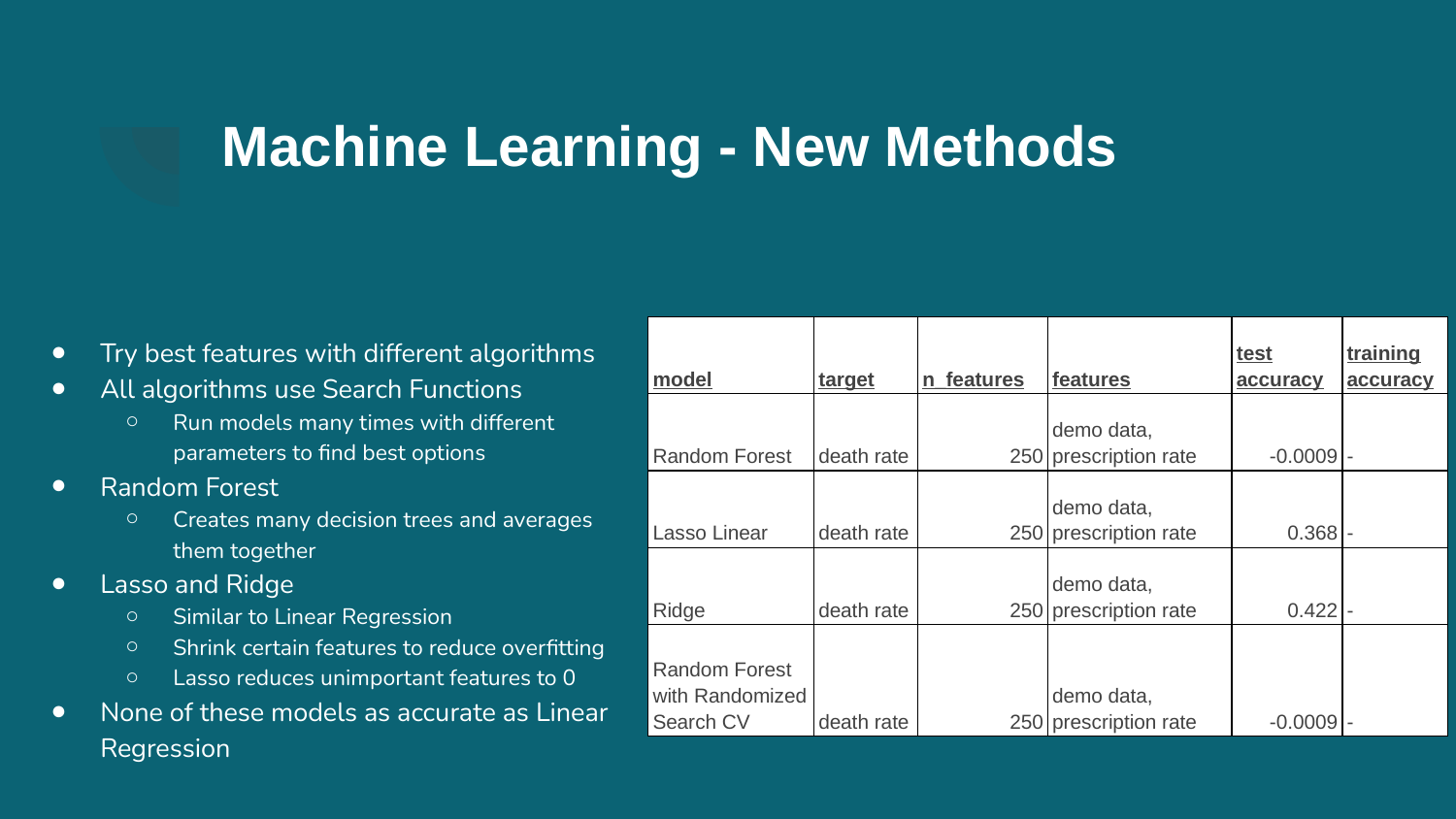

# Machine Learning - New Methods
Try best features with different algorithms
All algorithms use Search Functions
Run models many times with different parameters to find best options
Random Forest
Creates many decision trees and averages them together
Lasso and Ridge
Similar to Linear Regression
Shrink certain features to reduce overfitting
Lasso reduces unimportant features to 0
None of these models as accurate as Linear Regression
| model | target | n\_features | features | test accuracy | training accuracy |
| --- | --- | --- | --- | --- | --- |
| Random Forest | death rate | 250 | demo data, prescription rate | -0.0009 | - |
| Lasso Linear | death rate | 250 | demo data, prescription rate | 0.368 | - |
| Ridge | death rate | 250 | demo data, prescription rate | 0.422 | - |
| Random Forest with Randomized Search CV | death rate | 250 | demo data, prescription rate | -0.0009 | - |